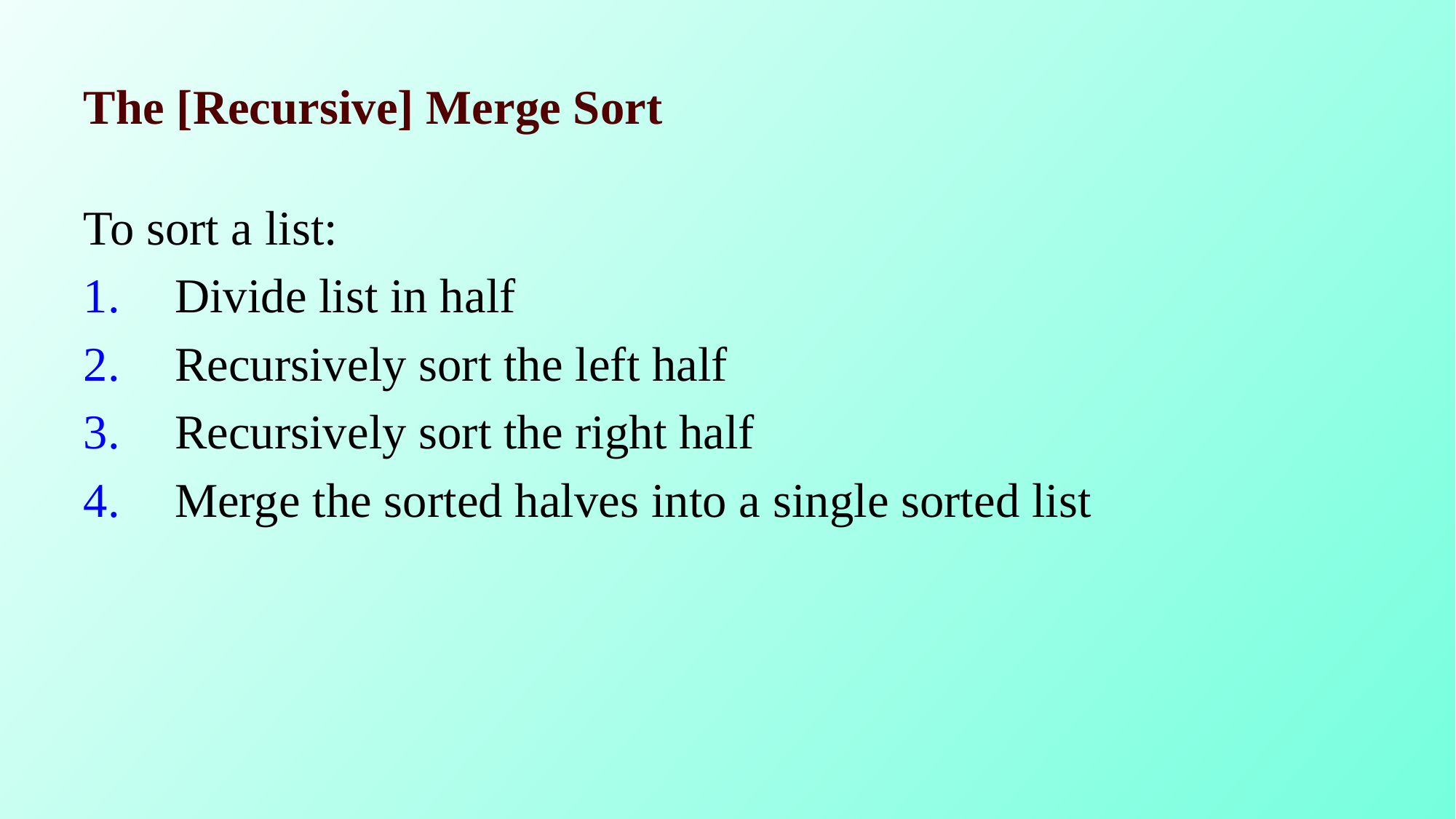

# The [Recursive] Merge Sort
To sort a list:
Divide list in half
Recursively sort the left half
Recursively sort the right half
Merge the sorted halves into a single sorted list